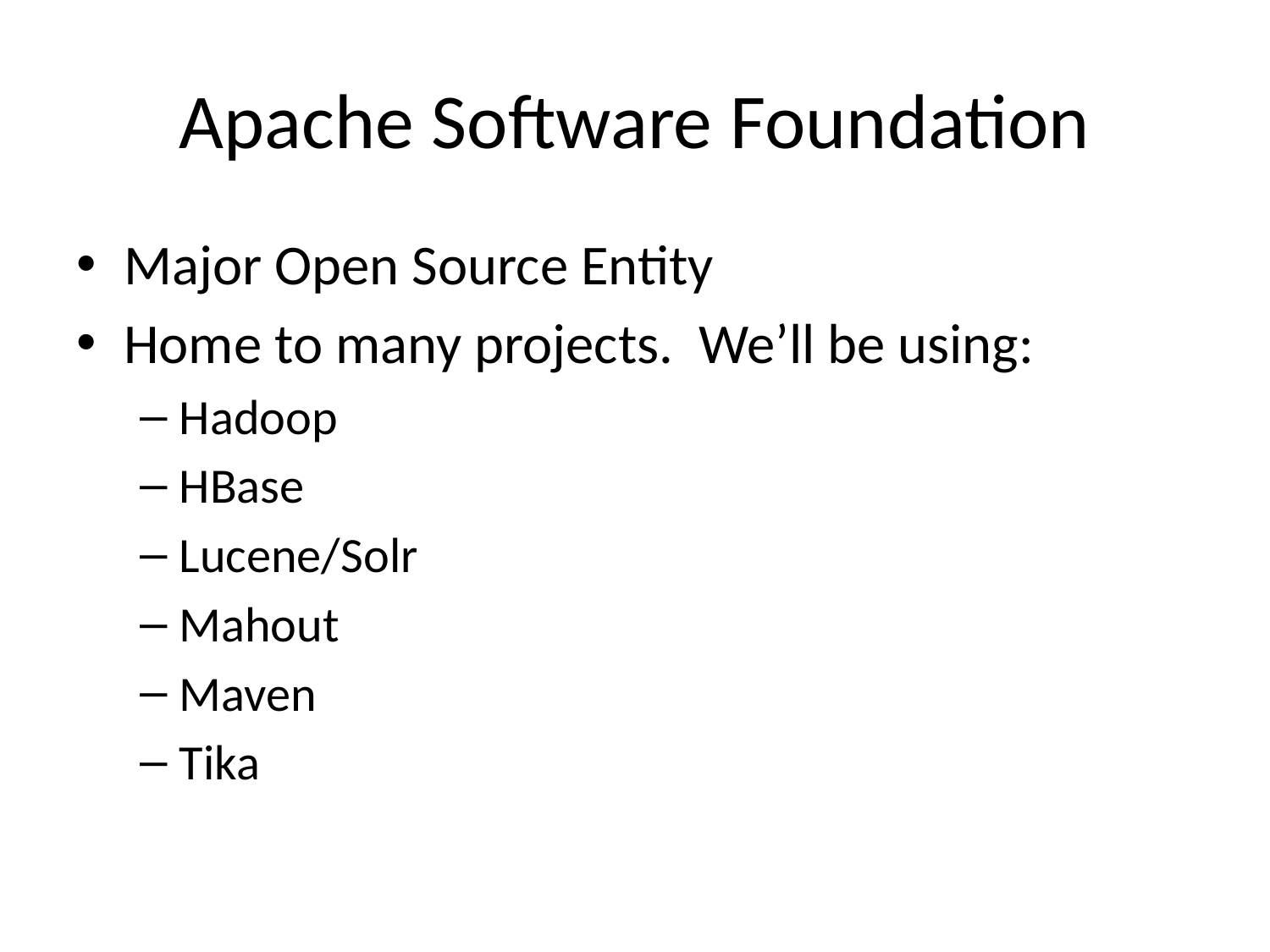

# Apache Software Foundation
Major Open Source Entity
Home to many projects.  We’ll be using:
Hadoop
HBase
Lucene/Solr
Mahout
Maven
Tika